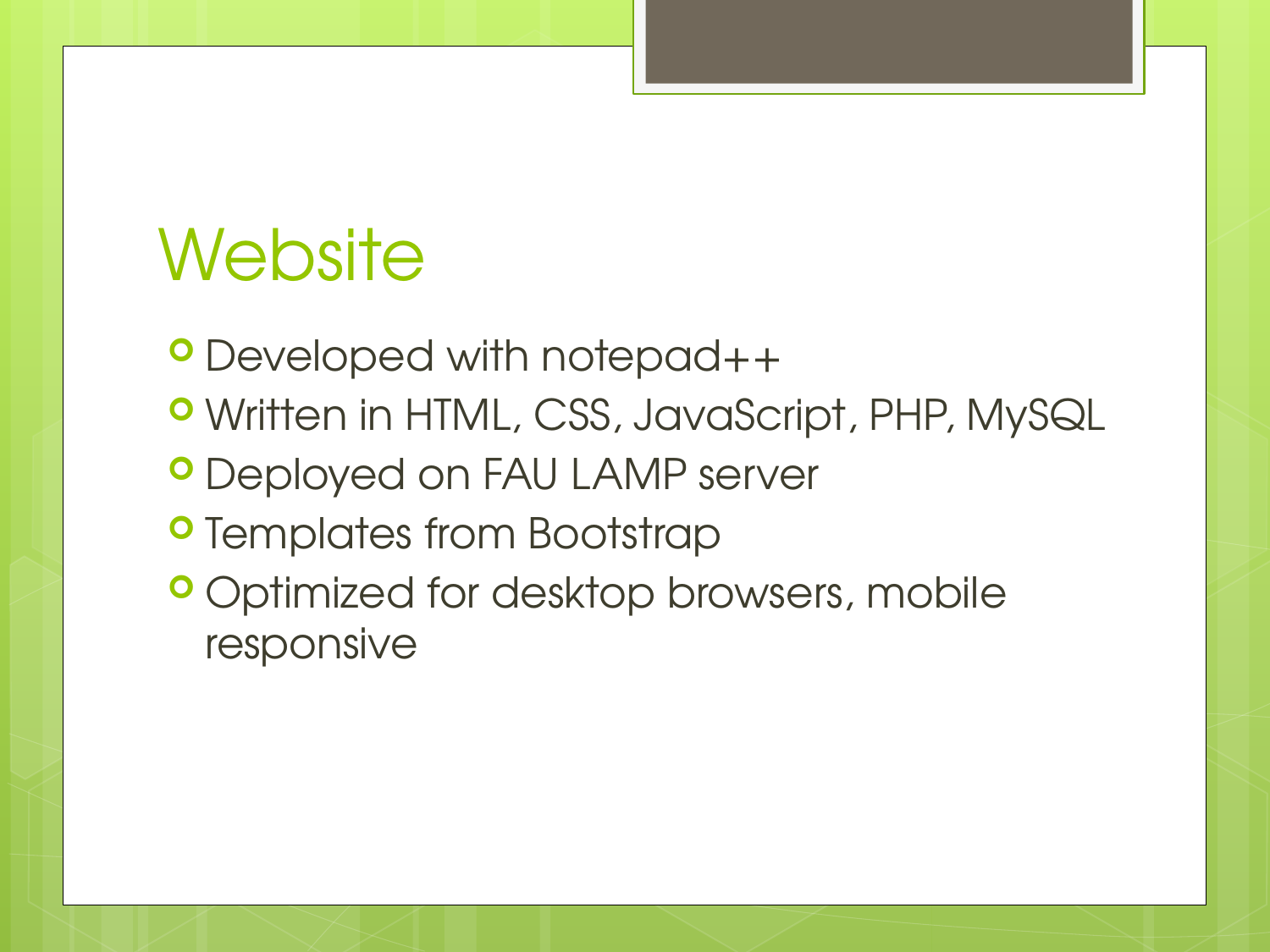

# Website
Developed with notepad++
Written in HTML, CSS, JavaScript, PHP, MySQL
Deployed on FAU LAMP server
Templates from Bootstrap
Optimized for desktop browsers, mobile responsive